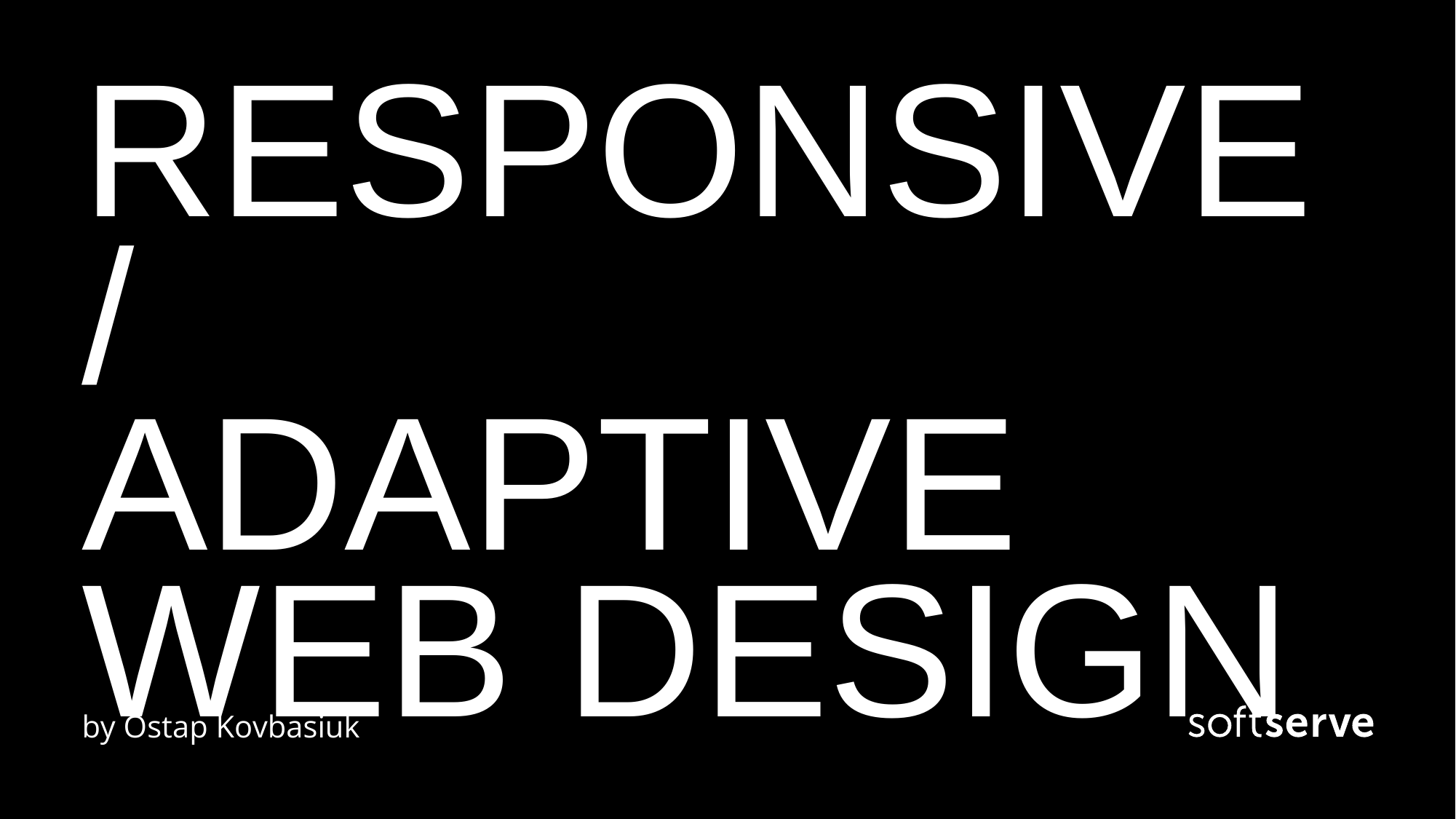

# RESPONSIVE/ ADAPTIVE WEB DESIGN
by Ostap Kovbasiuk